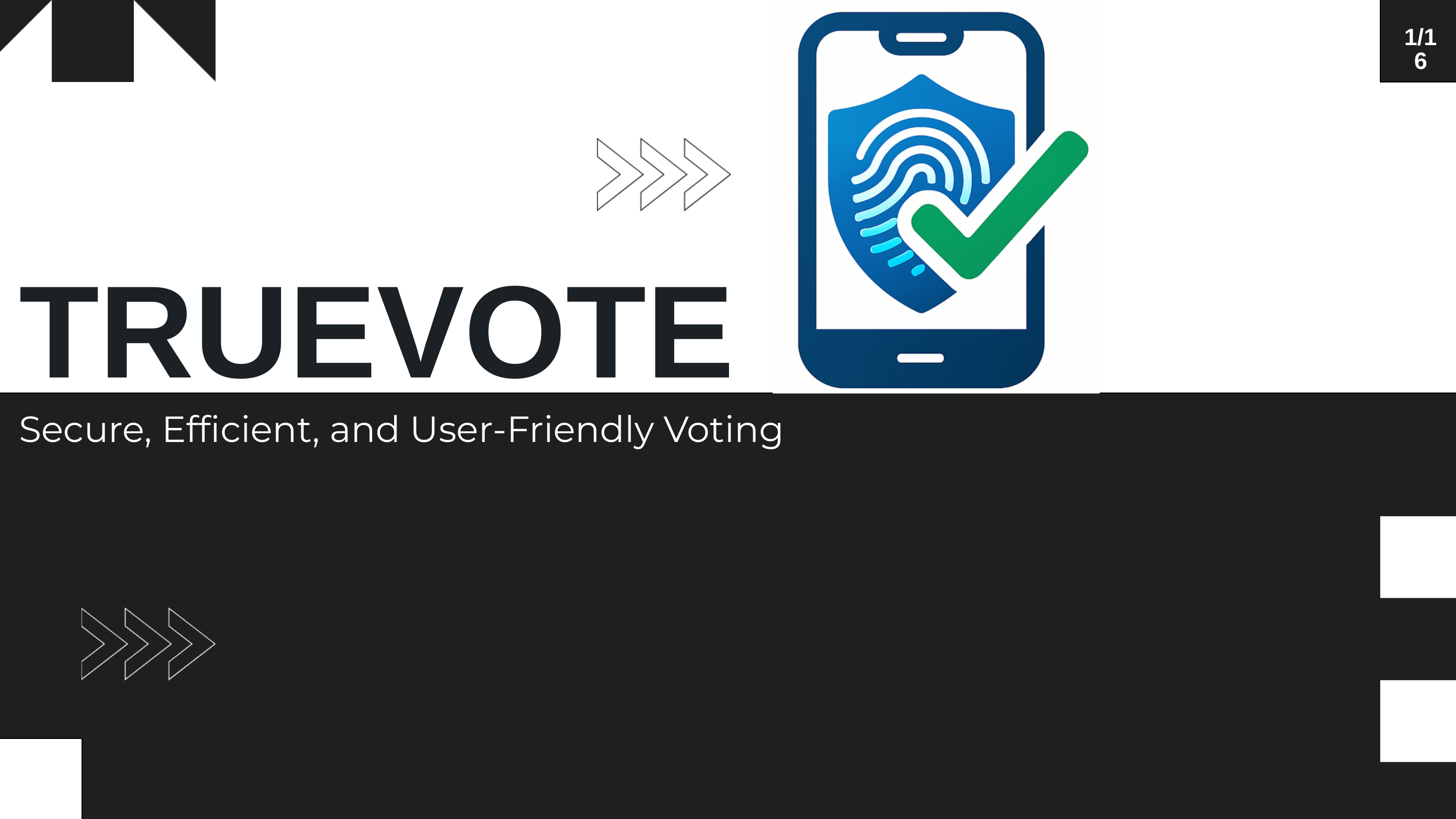

1/16

TRUEVOTE

Secure, Efficient, and User-Friendly Voting